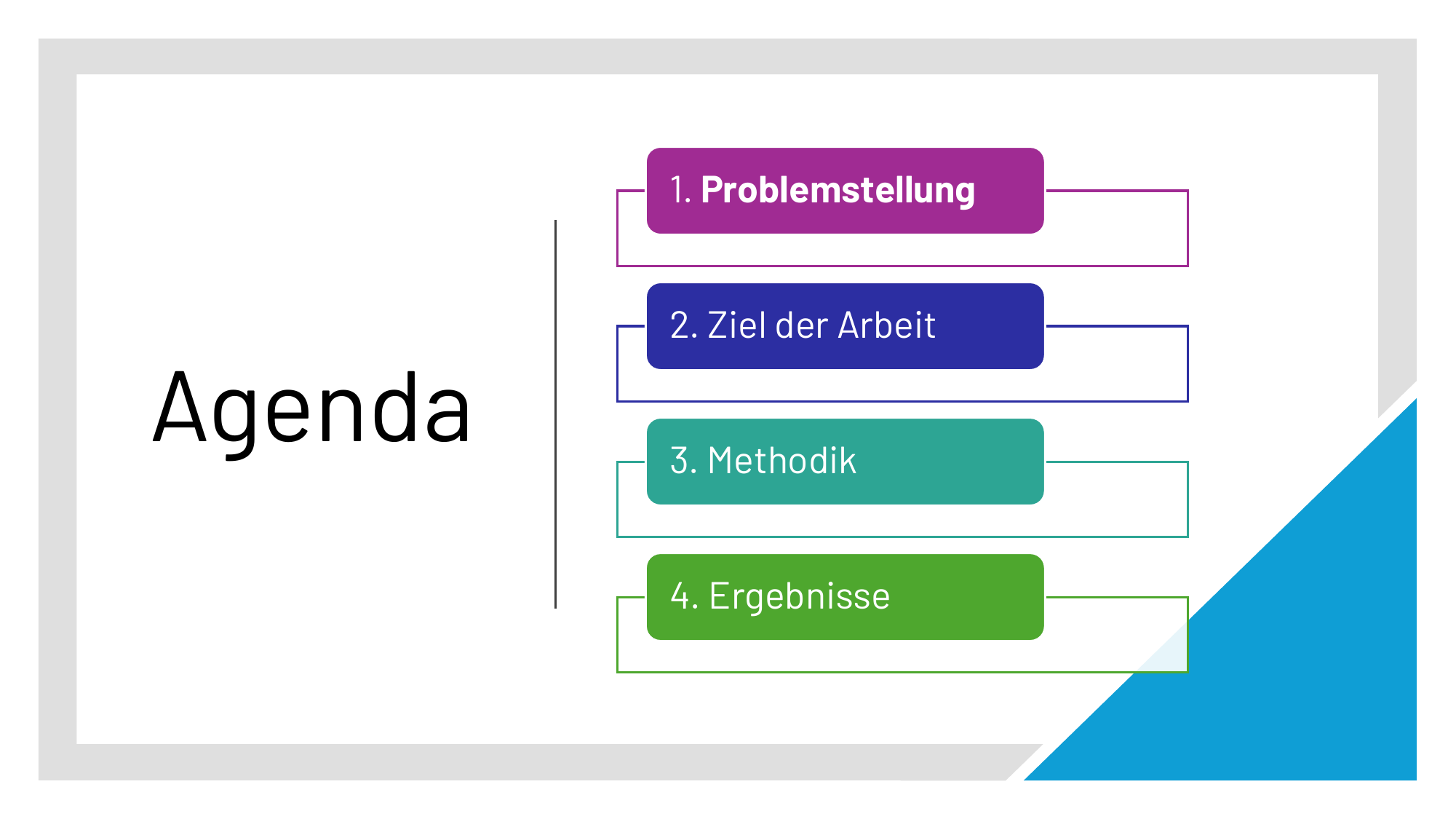

# Agenda
1. Problemstellung
2. Ziel der Arbeit
3. Methodik
4. Ergebnisse